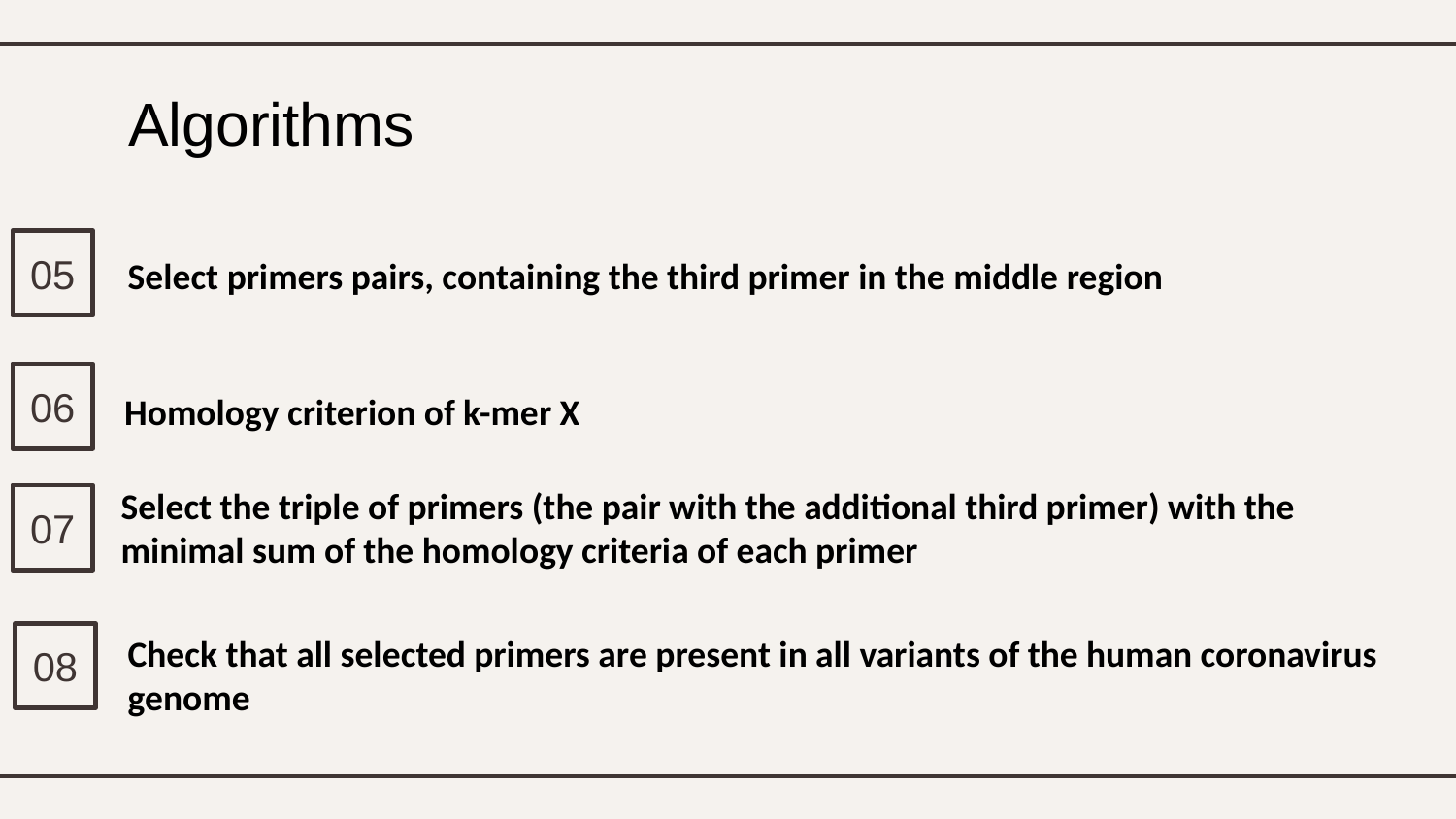

# Algorithms

05
Select primers pairs, containing the third primer in the middle region

06
Homology criterion of k-mer X
Select the triple of primers (the pair with the additional third primer) with the minimal sum of the homology criteria of each primer

07

08
Check that all selected primers are present in all variants of the human coronavirus genome